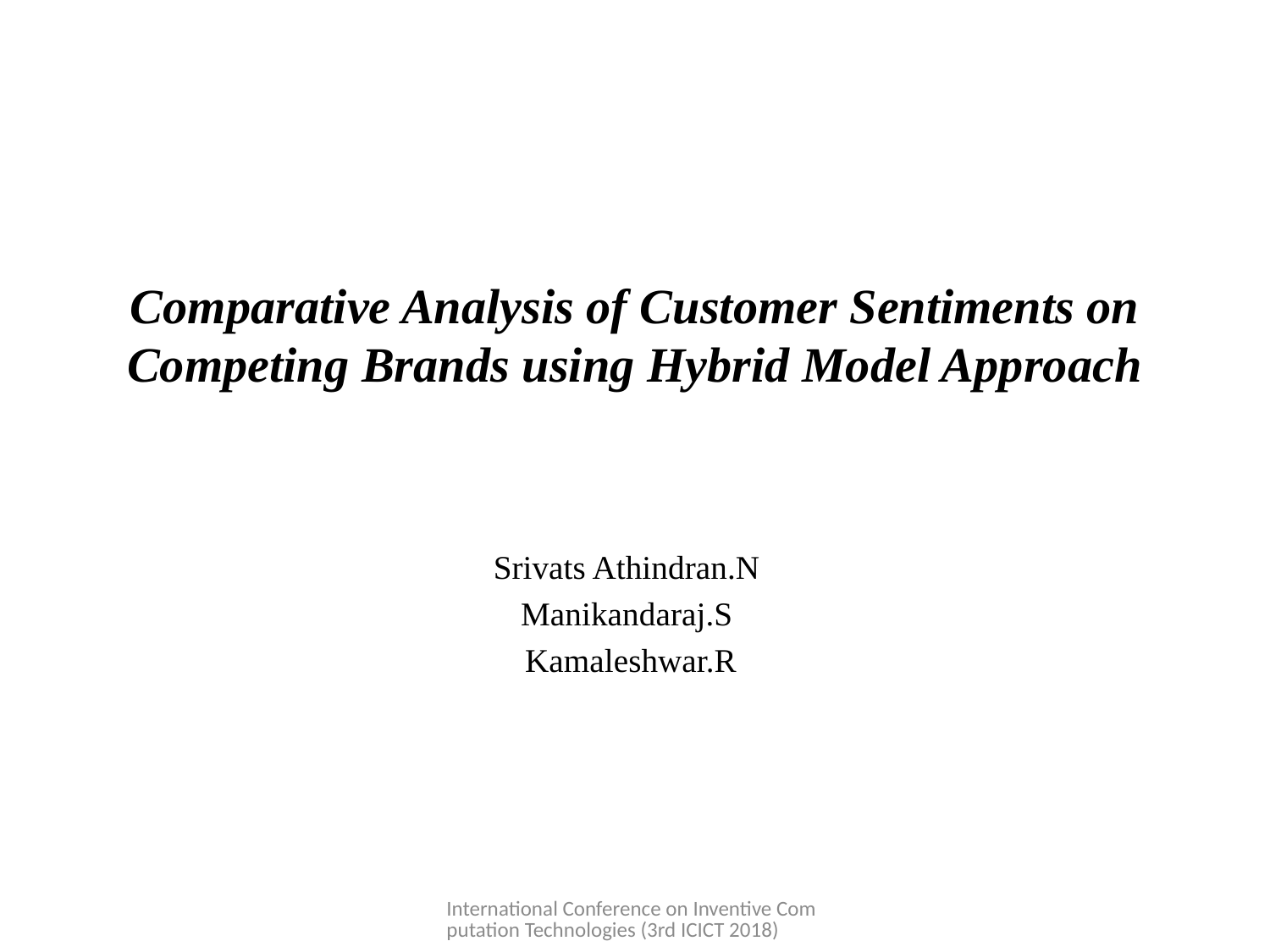

# Comparative Analysis of Customer Sentiments on Competing Brands using Hybrid Model Approach
Srivats Athindran.N
Manikandaraj.S
Kamaleshwar.R

International Conference on Inventive Computation Technologies (3rd ICICT 2018)